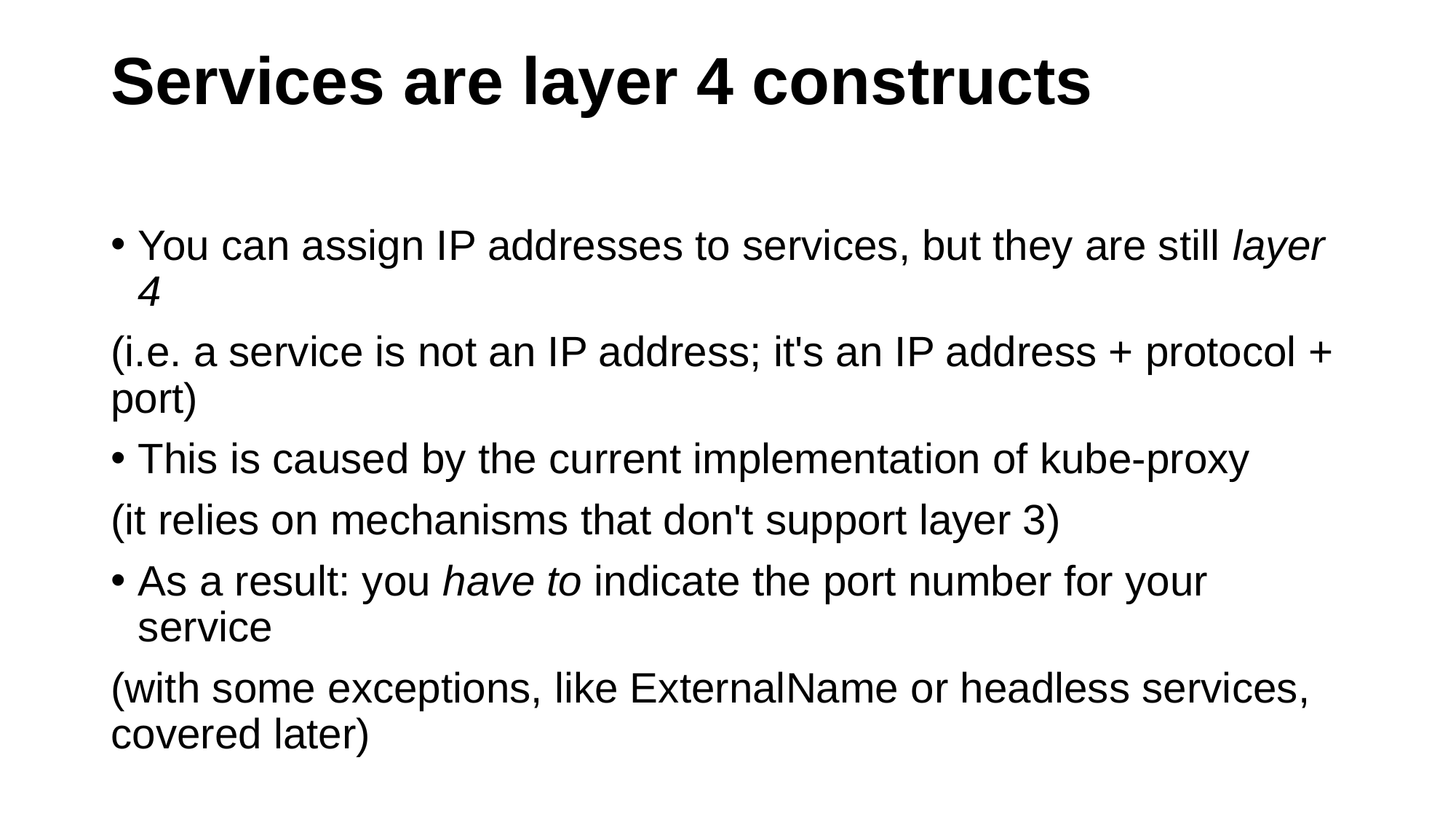

# Services are layer 4 constructs
You can assign IP addresses to services, but they are still layer 4
(i.e. a service is not an IP address; it's an IP address + protocol + port)
This is caused by the current implementation of kube-proxy
(it relies on mechanisms that don't support layer 3)
As a result: you have to indicate the port number for your service
(with some exceptions, like ExternalName or headless services, covered later)